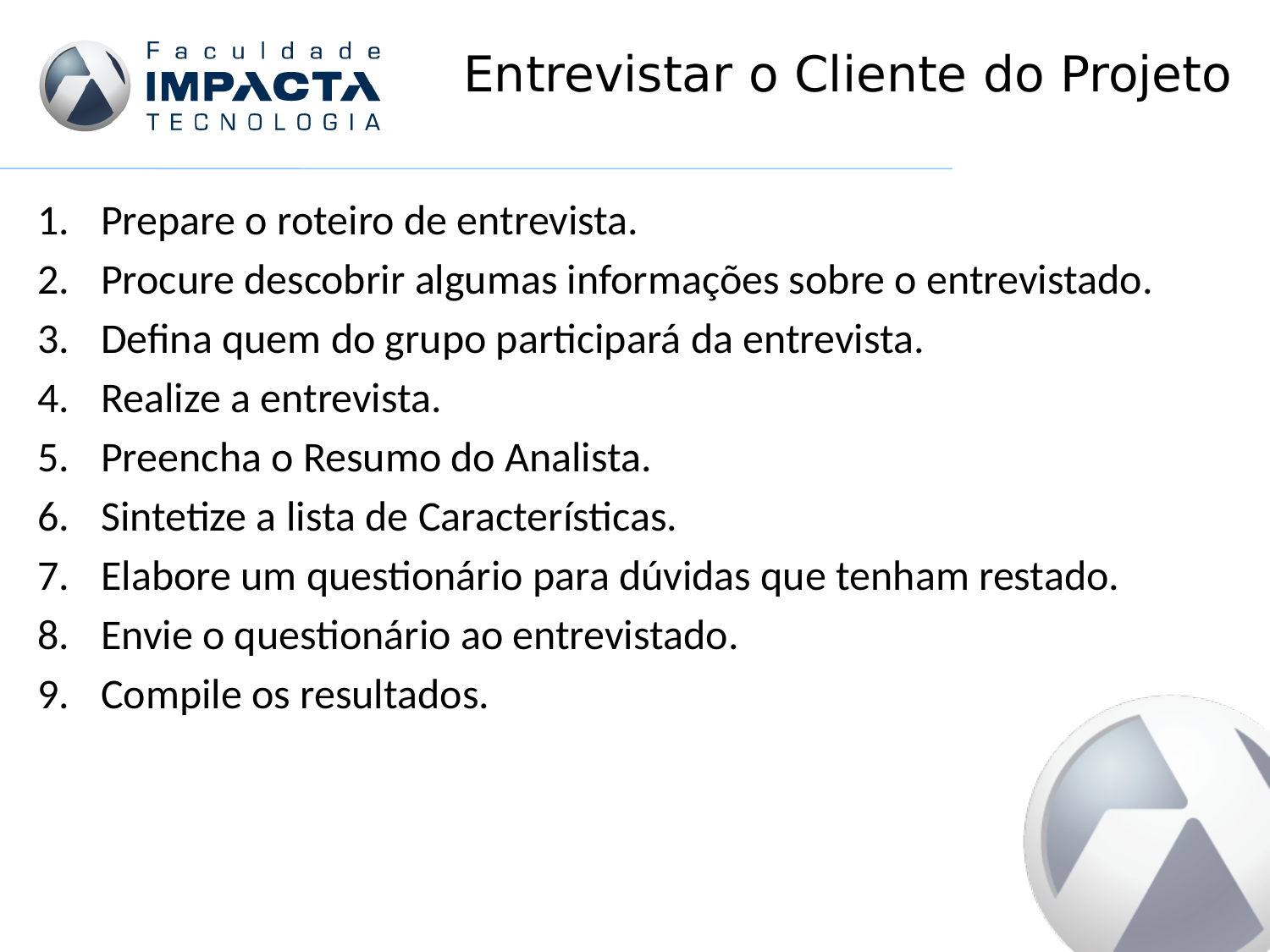

# Entrevistar o Cliente do Projeto
Prepare o roteiro de entrevista.
Procure descobrir algumas informações sobre o entrevistado.
Defina quem do grupo participará da entrevista.
Realize a entrevista.
Preencha o Resumo do Analista.
Sintetize a lista de Características.
Elabore um questionário para dúvidas que tenham restado.
Envie o questionário ao entrevistado.
Compile os resultados.